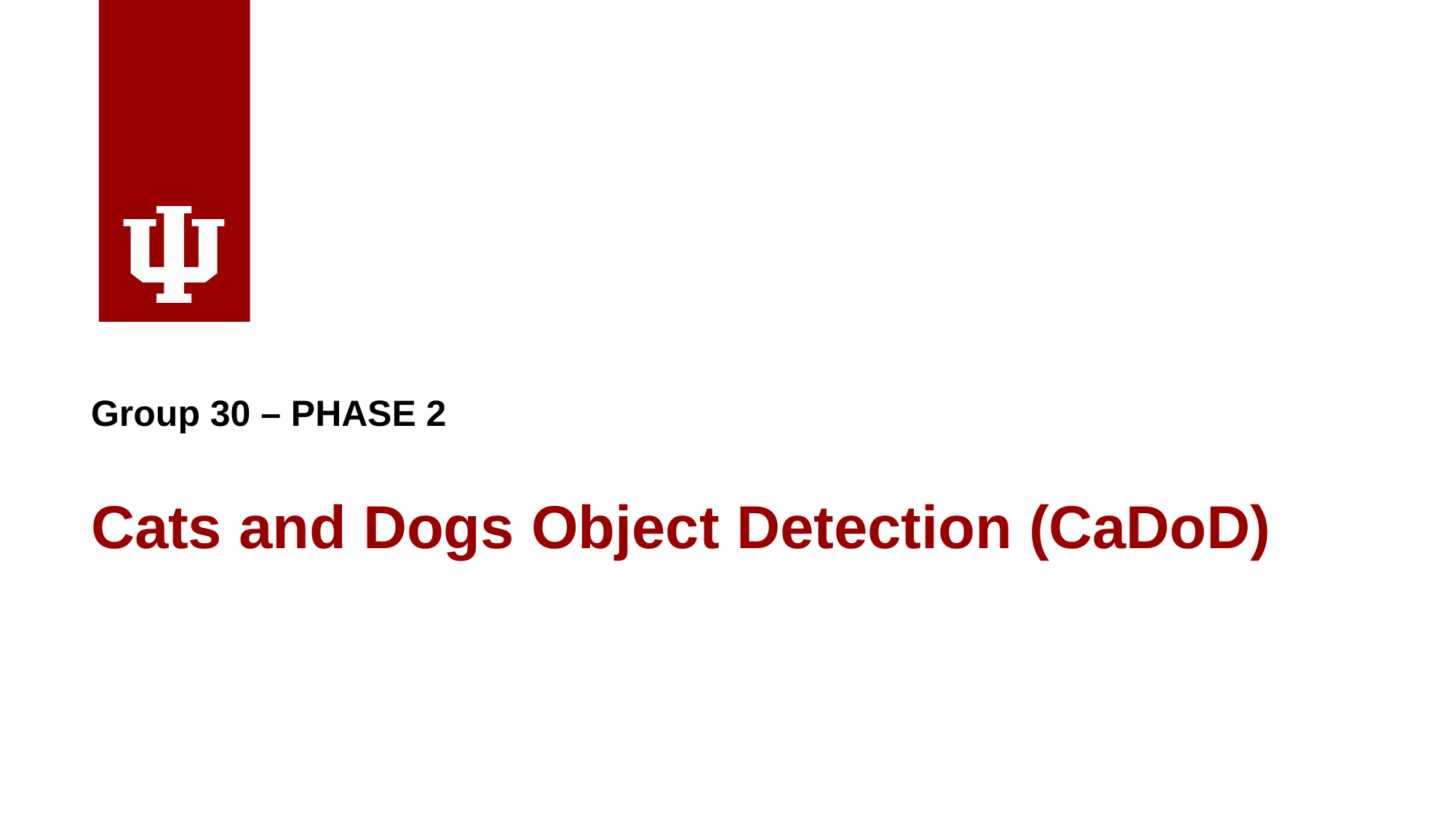

Group 30 – PHASE 2
# Cats and Dogs Object Detection (CaDoD)